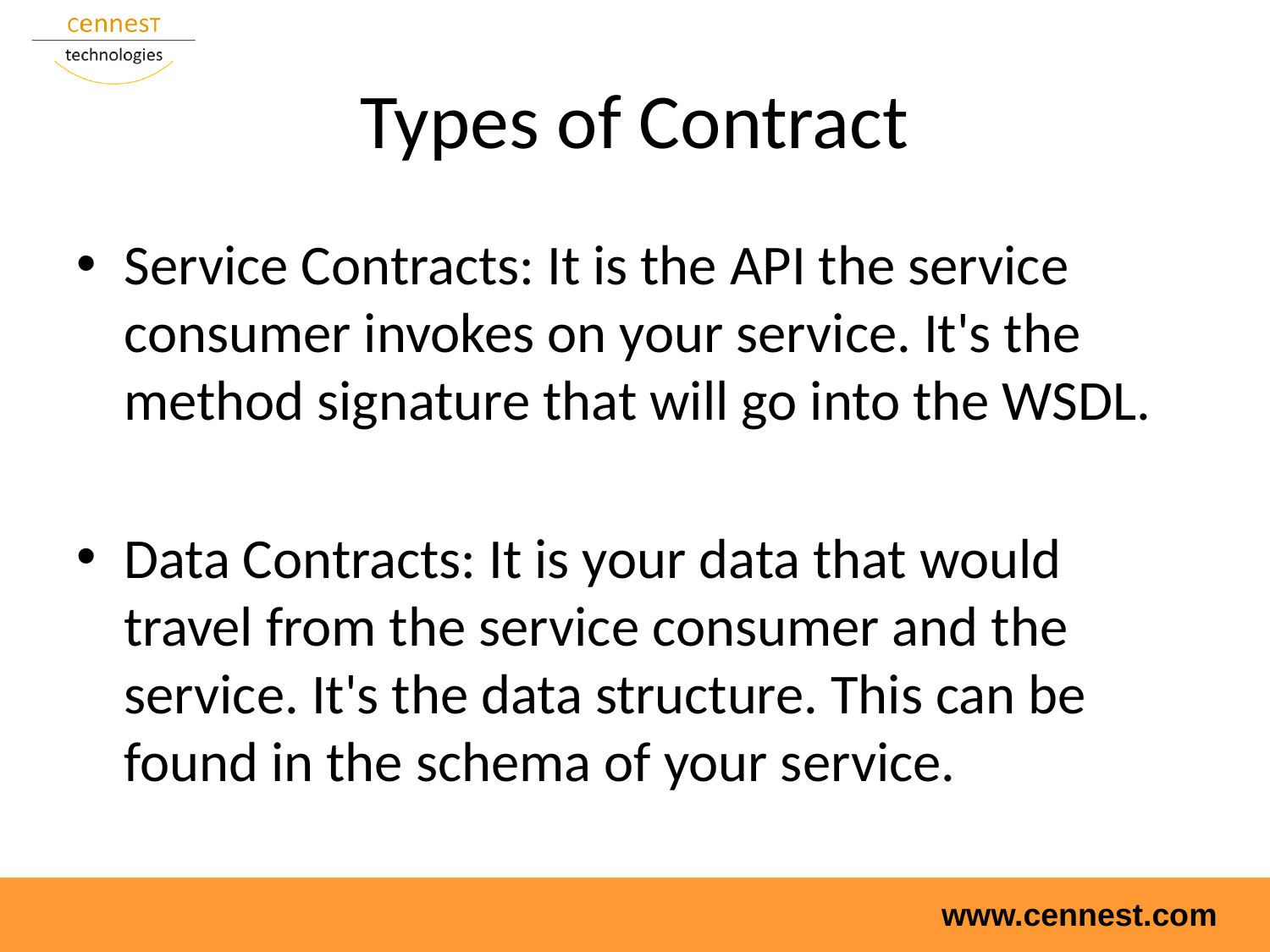

# Types of Contract
Service Contracts: It is the API the service consumer invokes on your service. It's the method signature that will go into the WSDL.

Data Contracts: It is your data that would travel from the service consumer and the service. It's the data structure. This can be found in the schema of your service.